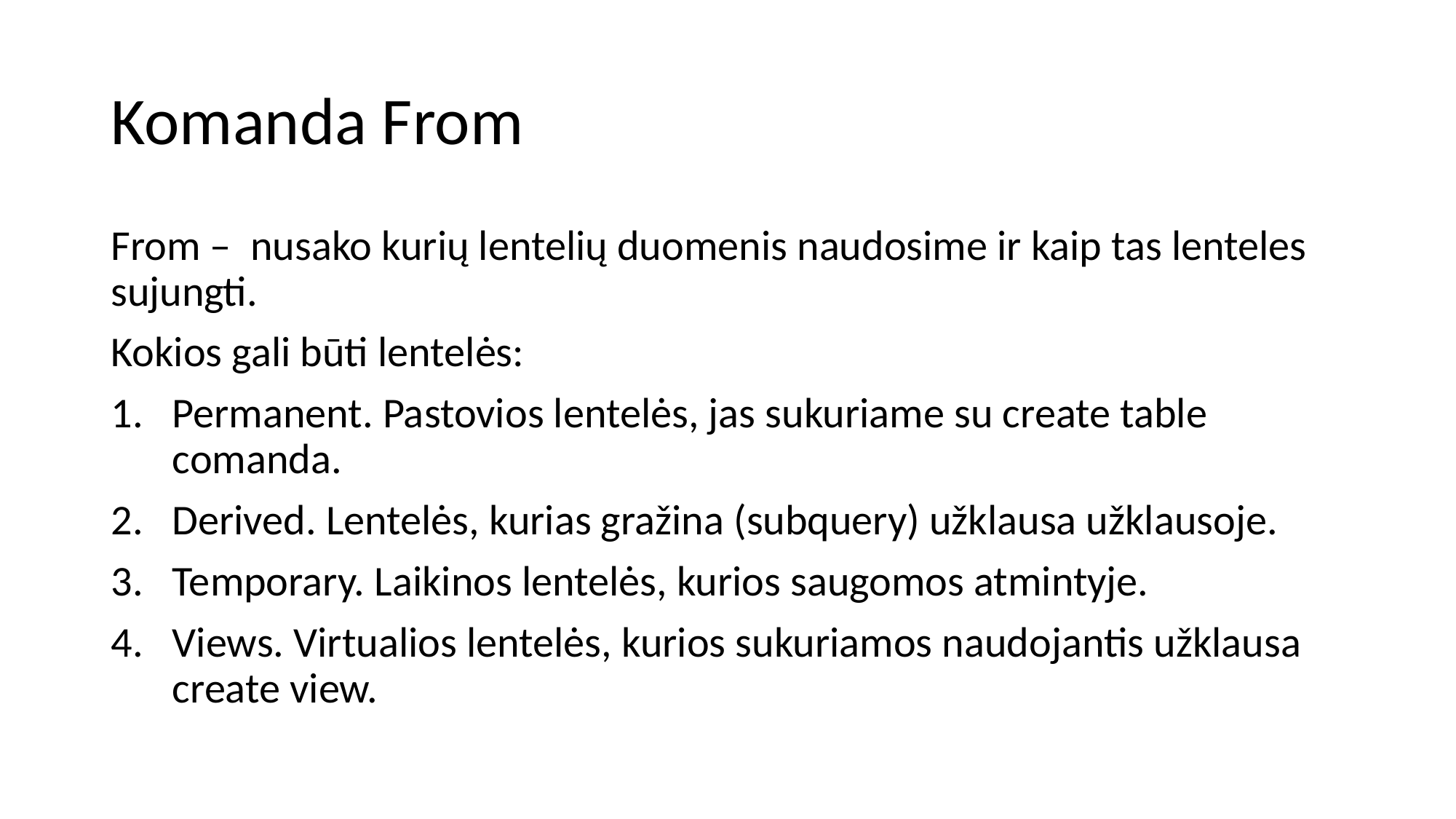

# Komanda From
From –  nusako kurių lentelių duomenis naudosime ir kaip tas lenteles sujungti.
Kokios gali būti lentelės:
Permanent. Pastovios lentelės, jas sukuriame su create table comanda.
Derived. Lentelės, kurias gražina (subquery) užklausa užklausoje.
Temporary. Laikinos lentelės, kurios saugomos atmintyje.
Views. Virtualios lentelės, kurios sukuriamos naudojantis užklausa create view.